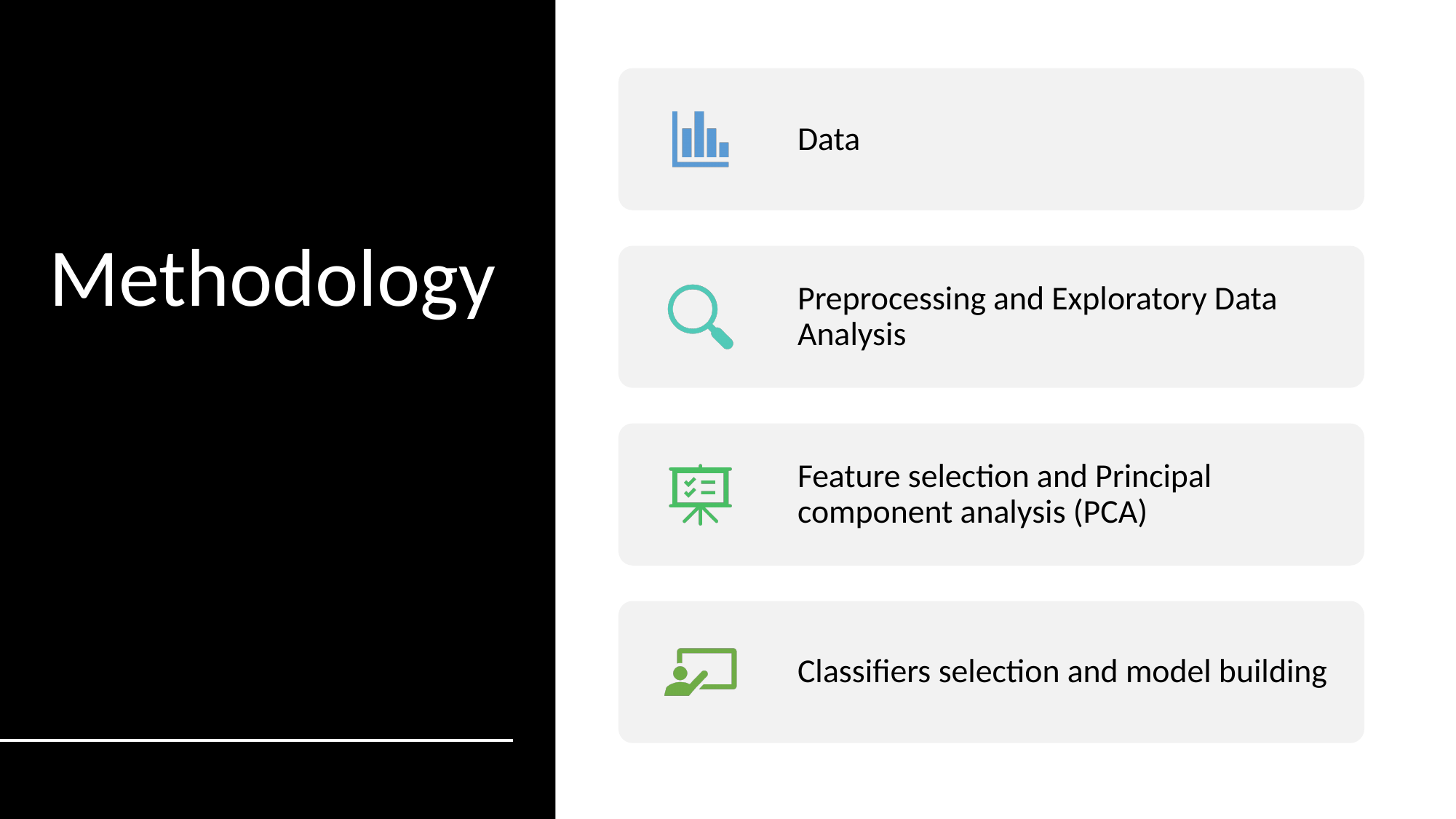

# Methodology
Data
Preprocessing and Exploratory Data Analysis
Feature selection and Principal component analysis (PCA)
Classifiers selection and model building